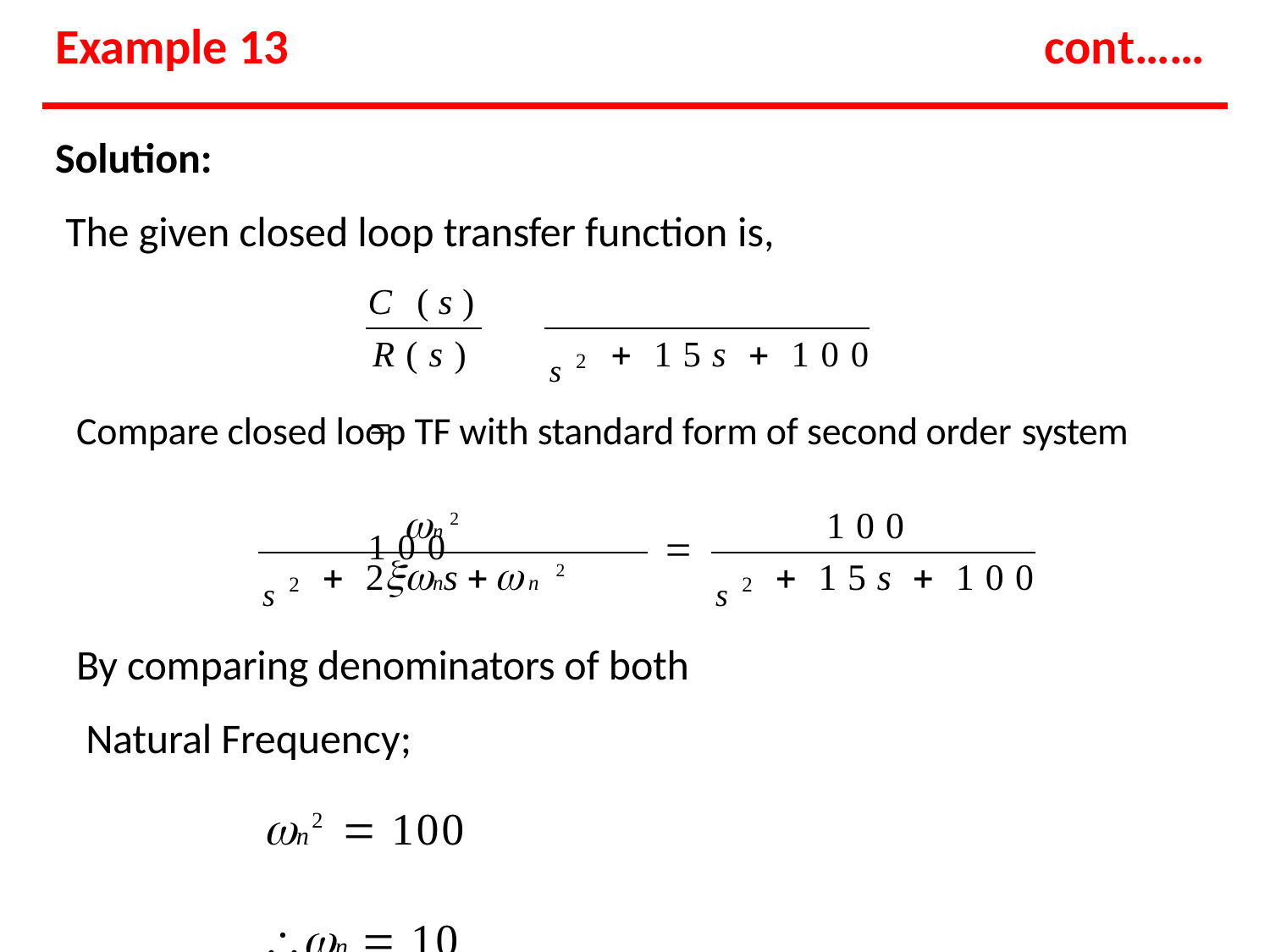

# Example 13
cont……
Solution:
The given closed loop transfer function is,
C (s)	=	100

s2
R(s)	+ 15s + 100

Compare closed loop TF with standard form of second order system
ωn 2
100
=
s2
s2
+ 2ξωns +ωn 2
+ 15s + 100

By comparing denominators of both  Natural Frequency;
ωn   2  = 100	∴ωn   = 10	rad / sec